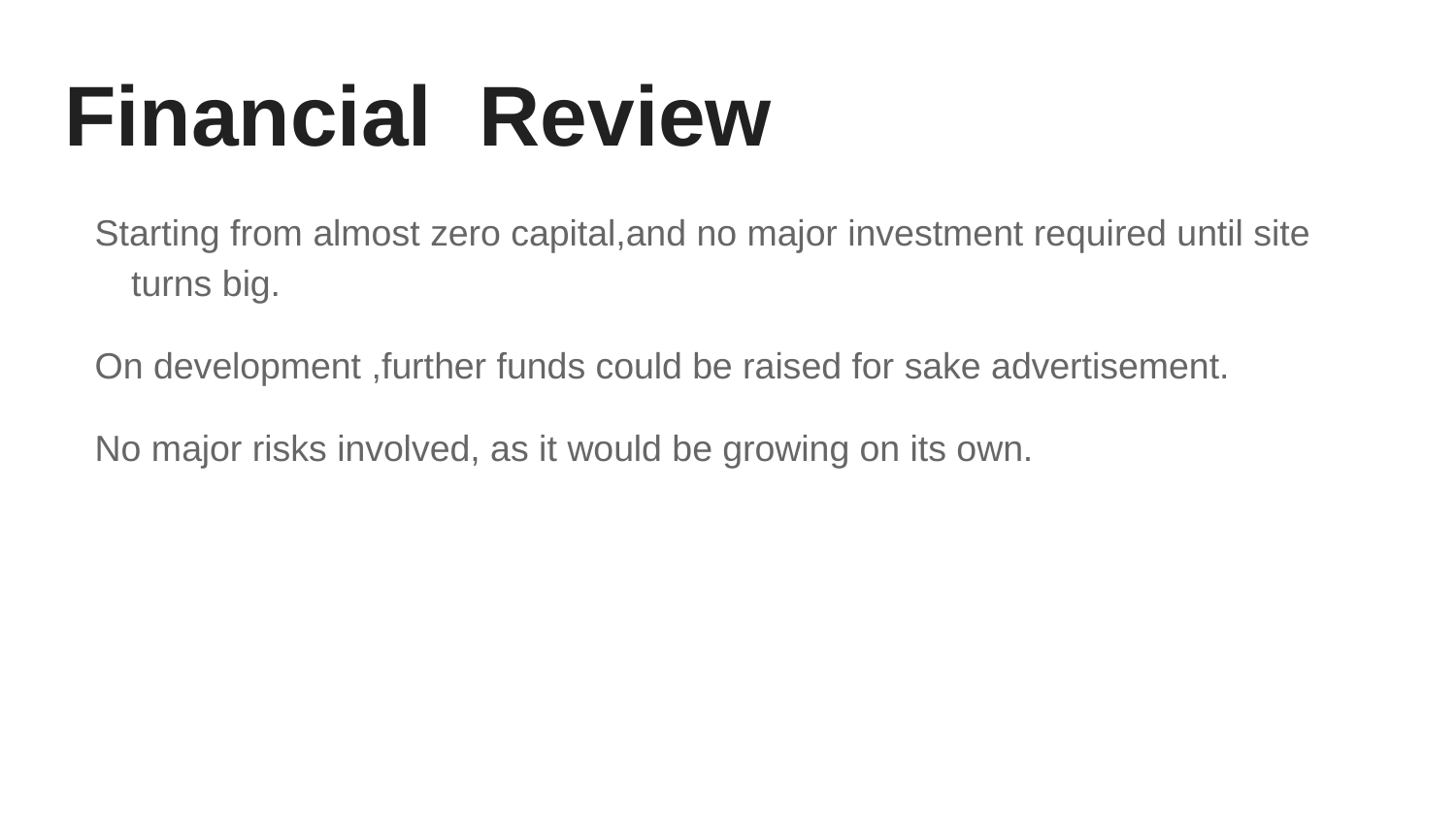

# Financial  Review

Starting from almost zero capital,and no major investment required until site turns big.
On development ,further funds could be raised for sake advertisement.
No major risks involved, as it would be growing on its own.